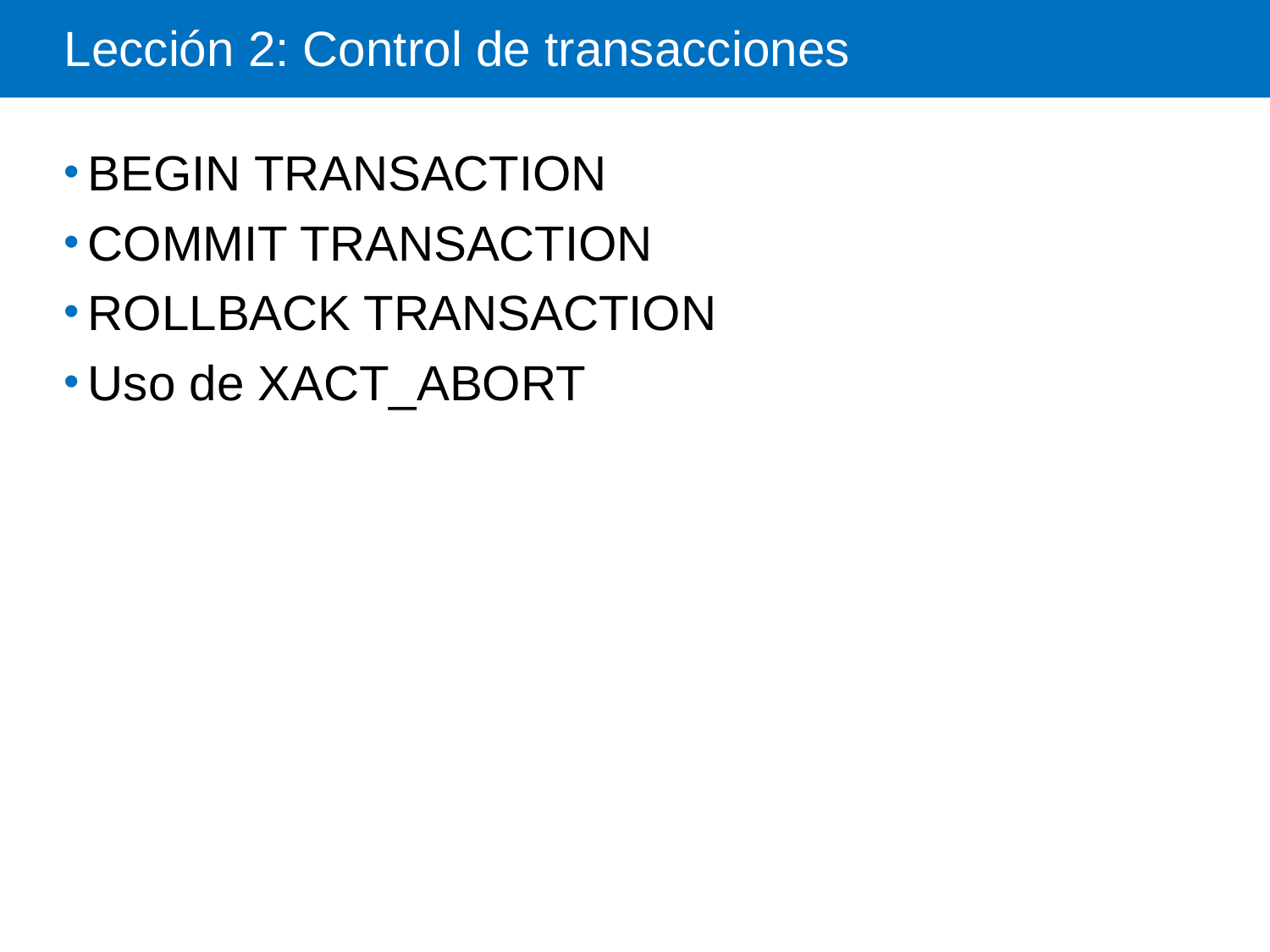

# Lección 2: Control de transacciones
BEGIN TRANSACTION
COMMIT TRANSACTION
ROLLBACK TRANSACTION
Uso de XACT_ABORT